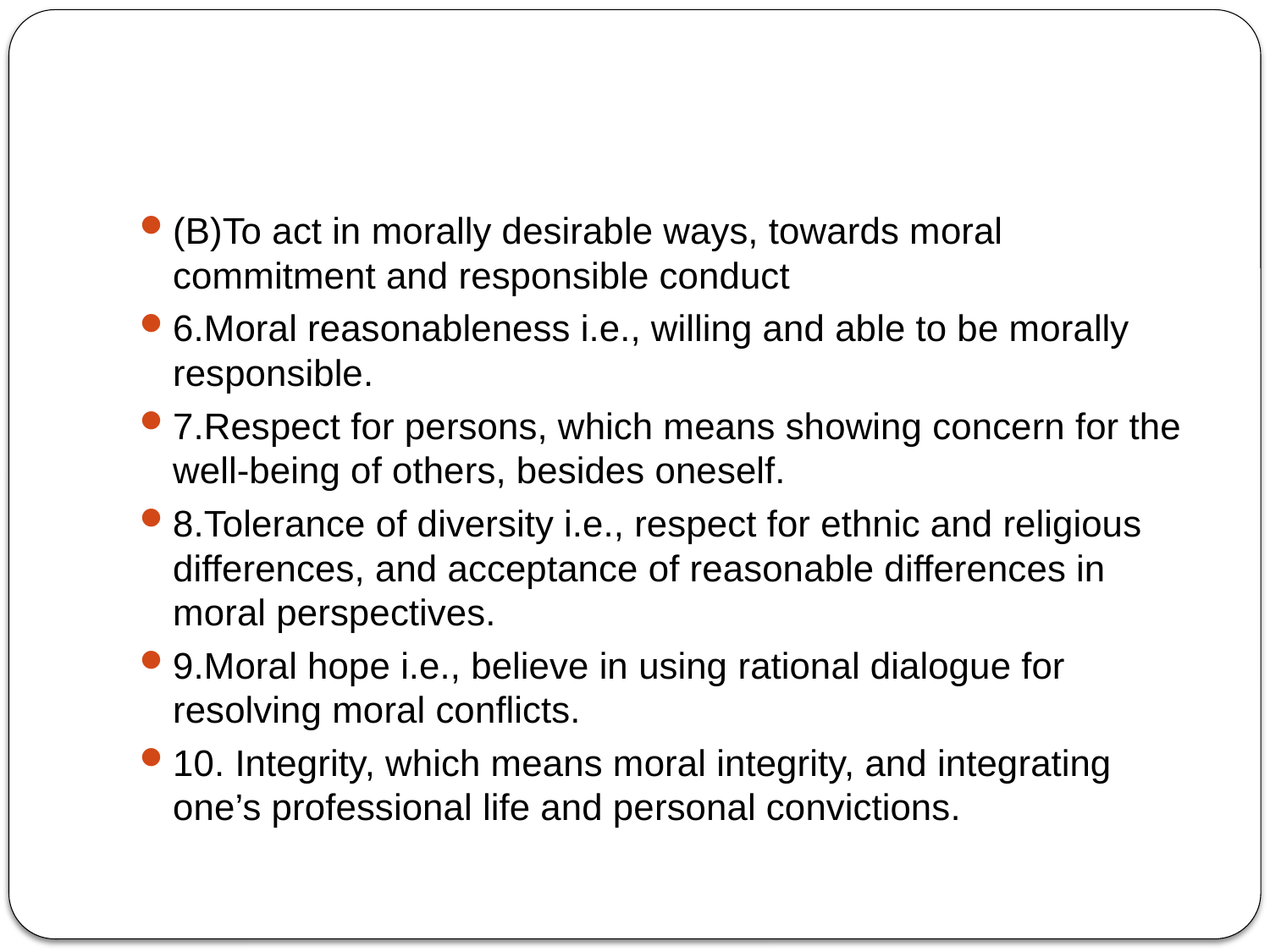

(B)To act in morally desirable ways, towards moral commitment and responsible conduct
6.Moral reasonableness i.e., willing and able to be morally responsible.
7.Respect for persons, which means showing concern for the well-being of others, besides oneself.
8.Tolerance of diversity i.e., respect for ethnic and religious differences, and acceptance of reasonable differences in moral perspectives.
9.Moral hope i.e., believe in using rational dialogue for resolving moral conflicts.
10. Integrity, which means moral integrity, and integrating one’s professional life and personal convictions.